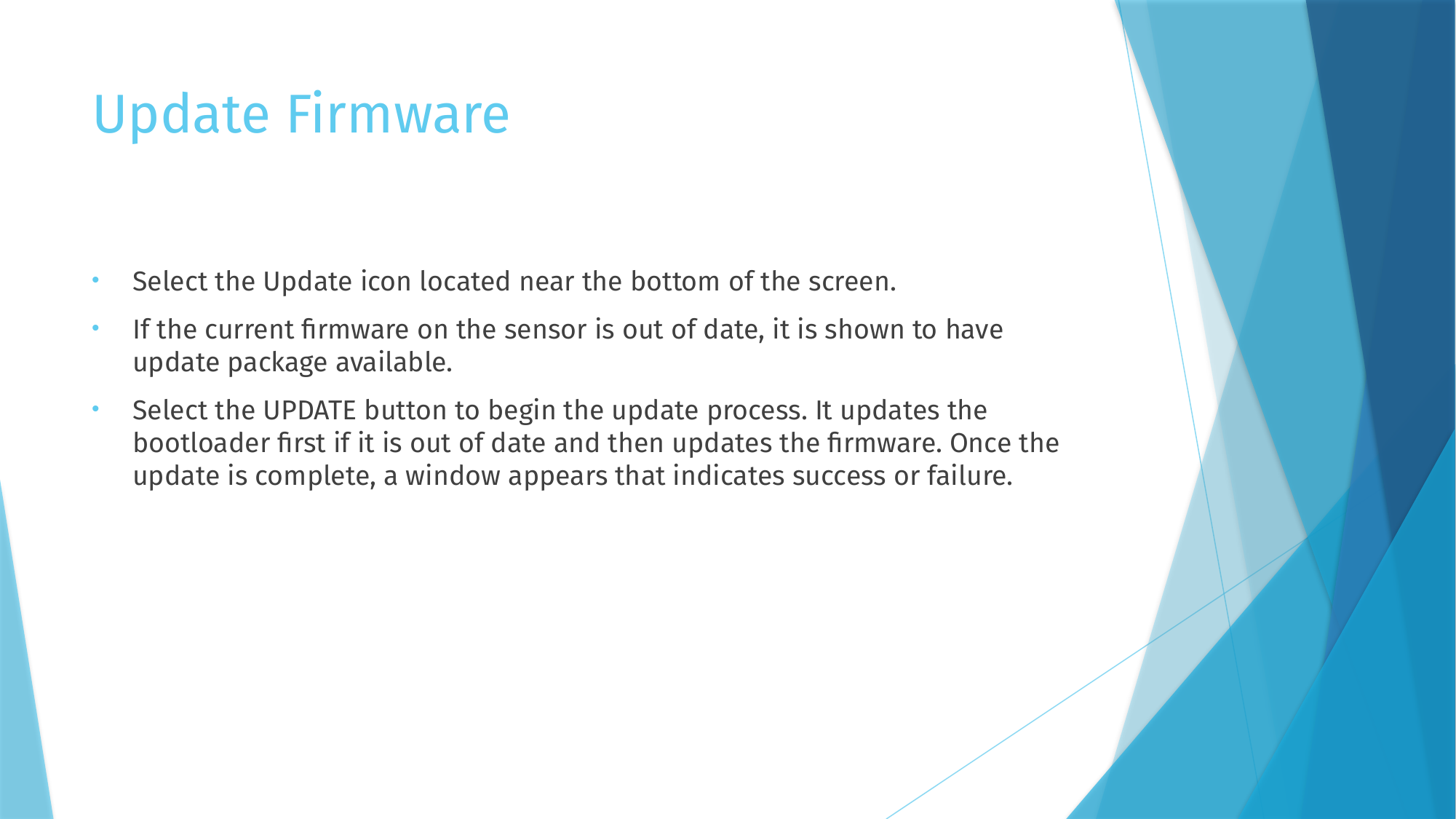

# Update Firmware
Select the Update icon located near the bottom of the screen.
If the current firmware on the sensor is out of date, it is shown to have update package available.
Select the UPDATE button to begin the update process. It updates the bootloader first if it is out of date and then updates the firmware. Once the update is complete, a window appears that indicates success or failure.